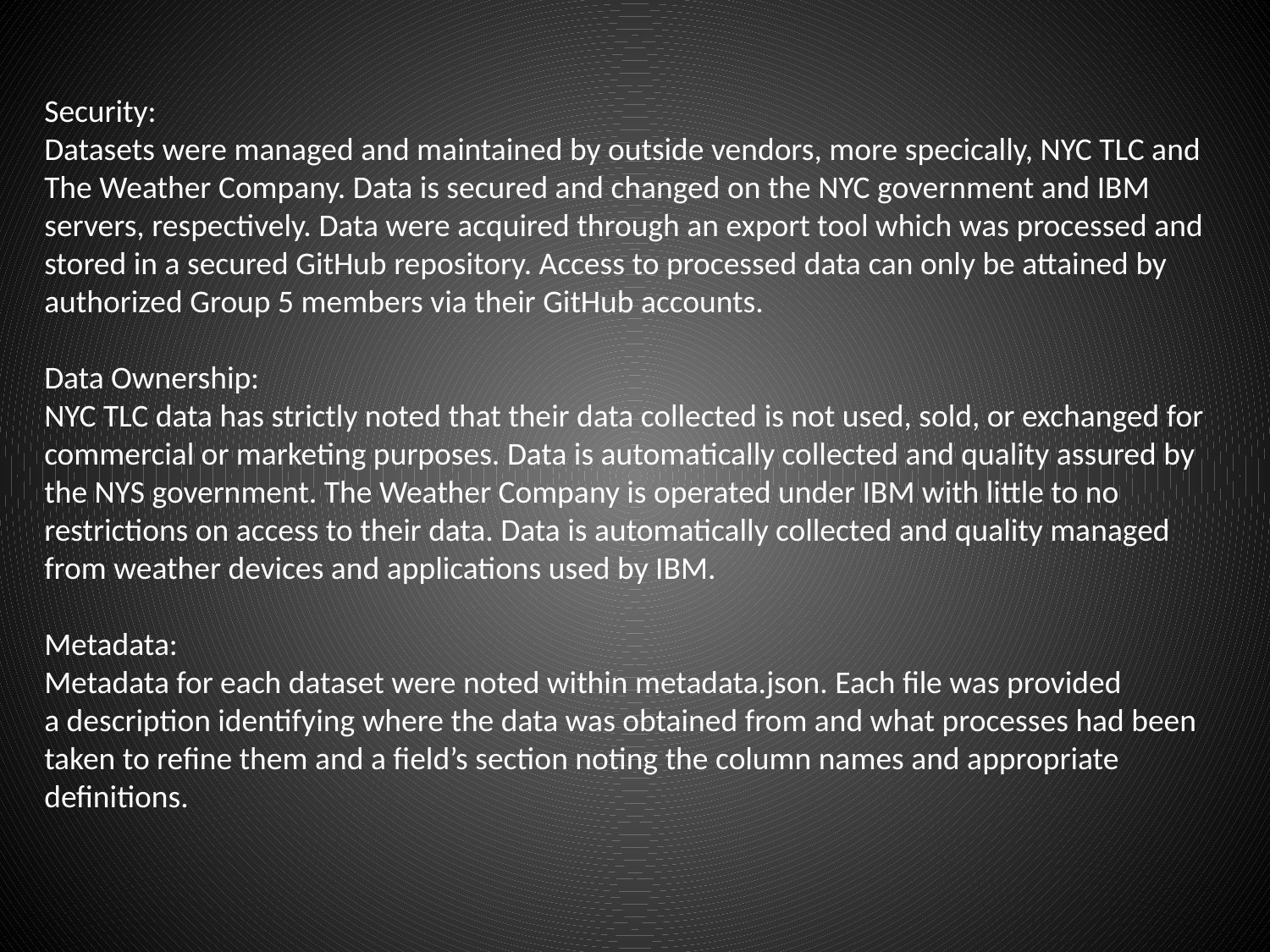

Security:
Datasets were managed and maintained by outside vendors, more specically, NYC TLC and
The Weather Company. Data is secured and changed on the NYC government and IBM servers, respectively. Data were acquired through an export tool which was processed and stored in a secured GitHub repository. Access to processed data can only be attained by authorized Group 5 members via their GitHub accounts.

Data Ownership:
NYC TLC data has strictly noted that their data collected is not used, sold, or exchanged for
commercial or marketing purposes. Data is automatically collected and quality assured by the NYS government. The Weather Company is operated under IBM with little to no restrictions on access to their data. Data is automatically collected and quality managed from weather devices and applications used by IBM.

Metadata:
Metadata for each dataset were noted within metadata.json. Each file was provided
a description identifying where the data was obtained from and what processes had been taken to refine them and a field’s section noting the column names and appropriate definitions.